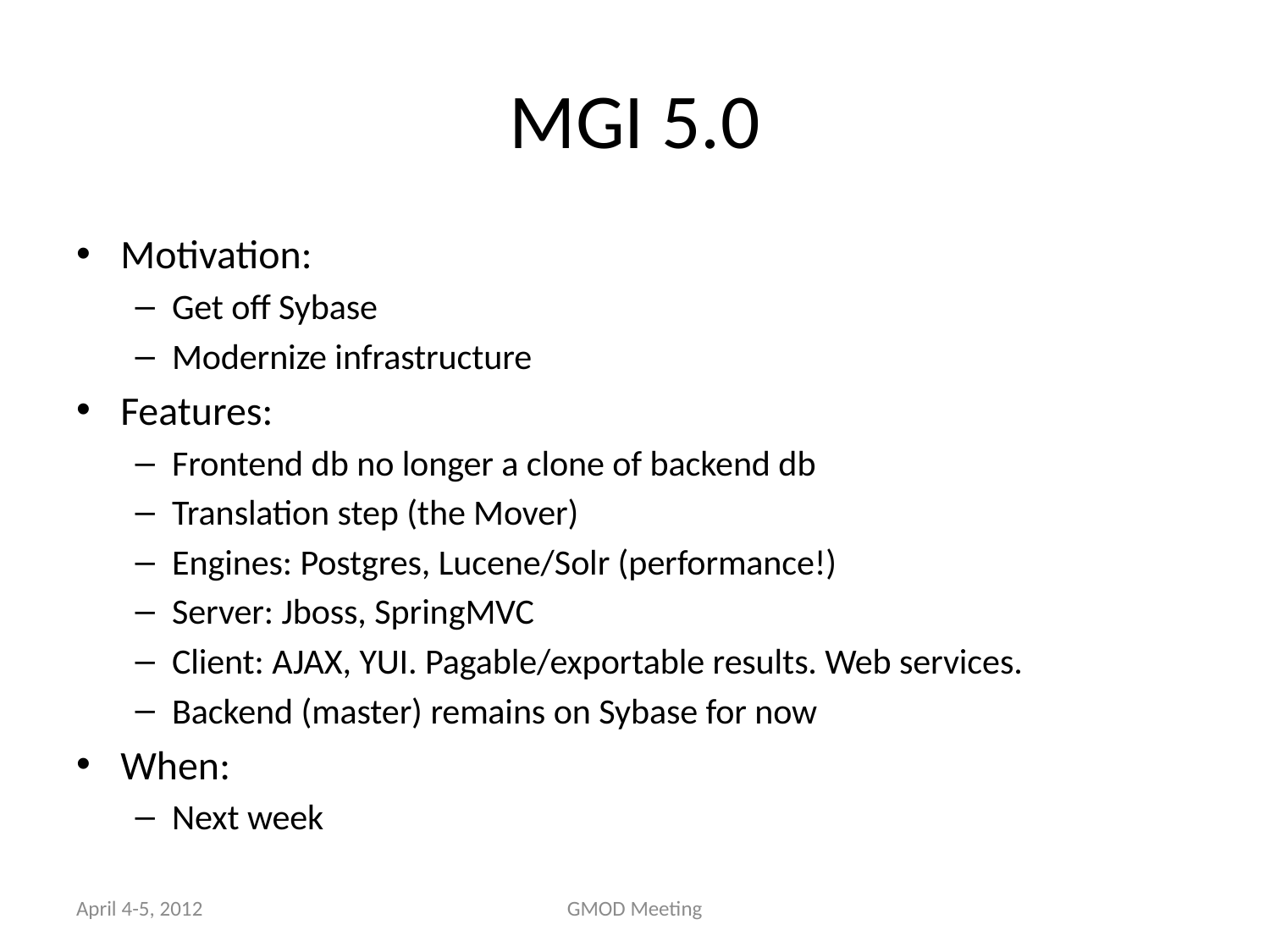

# MGI 5.0
Motivation:
Get off Sybase
Modernize infrastructure
Features:
Frontend db no longer a clone of backend db
Translation step (the Mover)
Engines: Postgres, Lucene/Solr (performance!)
Server: Jboss, SpringMVC
Client: AJAX, YUI. Pagable/exportable results. Web services.
Backend (master) remains on Sybase for now
When:
Next week

April 4-5, 2012
GMOD Meeting